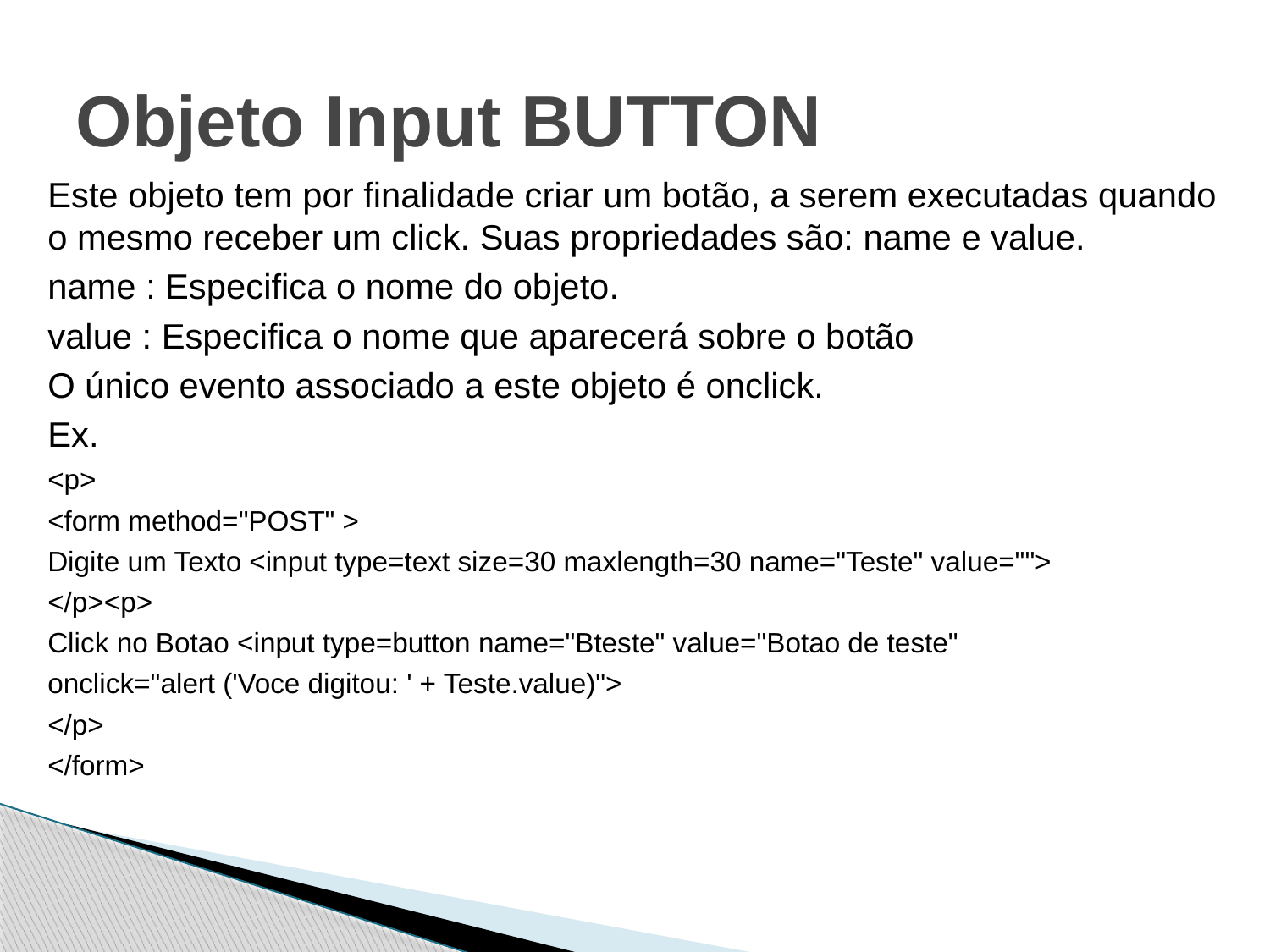

# Objeto Input BUTTON
Este objeto tem por finalidade criar um botão, a serem executadas quando o mesmo receber um click. Suas propriedades são: name e value.
name : Especifica o nome do objeto.
value : Especifica o nome que aparecerá sobre o botão
O único evento associado a este objeto é onclick.
Ex.
<p>
<form method="POST" >
Digite um Texto <input type=text size=30 maxlength=30 name="Teste" value="">
</p><p>
Click no Botao <input type=button name="Bteste" value="Botao de teste"
onclick="alert ('Voce digitou: ' + Teste.value)">
</p>
</form>